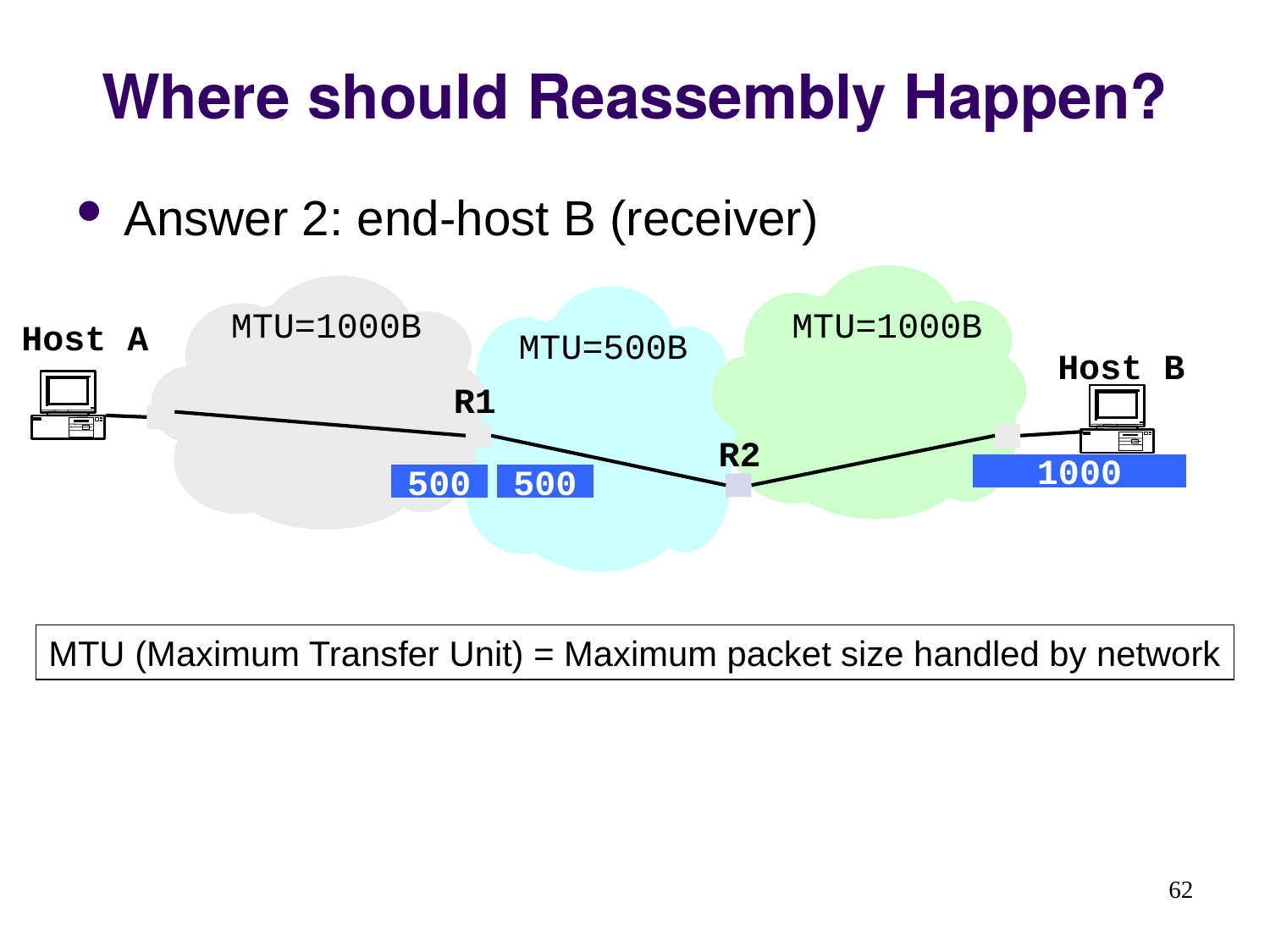

# Where should Reassembly Happen?
Answer 2: end-host B (receiver)

MTU=1000B
MTU=1000B
Host A
MTU=500B
Host B

R1

R2
1000
500
500

MTU (Maximum Transfer Unit) = Maximum packet size handled by network
62